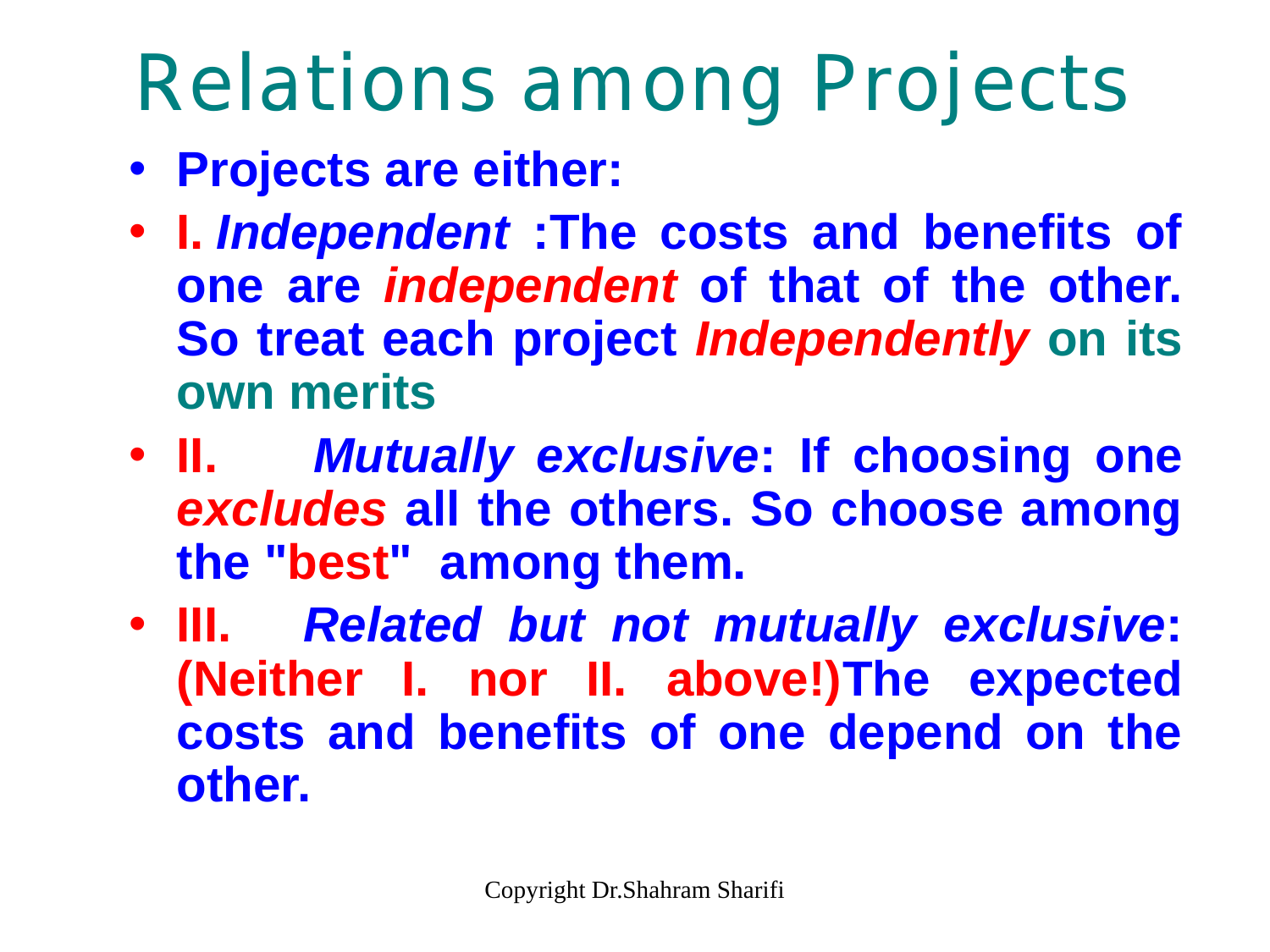

# Relations among Projects
Projects are either:
I. Independent :The costs and benefits of one are independent of that of the other. So treat each project Independently on its own merits
II. 	Mutually exclusive: If choosing one excludes all the others. So choose among the "best"  among them.
III.	Related but not mutually exclusive: (Neither I. nor II. above!)The expected costs and benefits of one depend on the other.
Copyright Dr.Shahram Sharifi